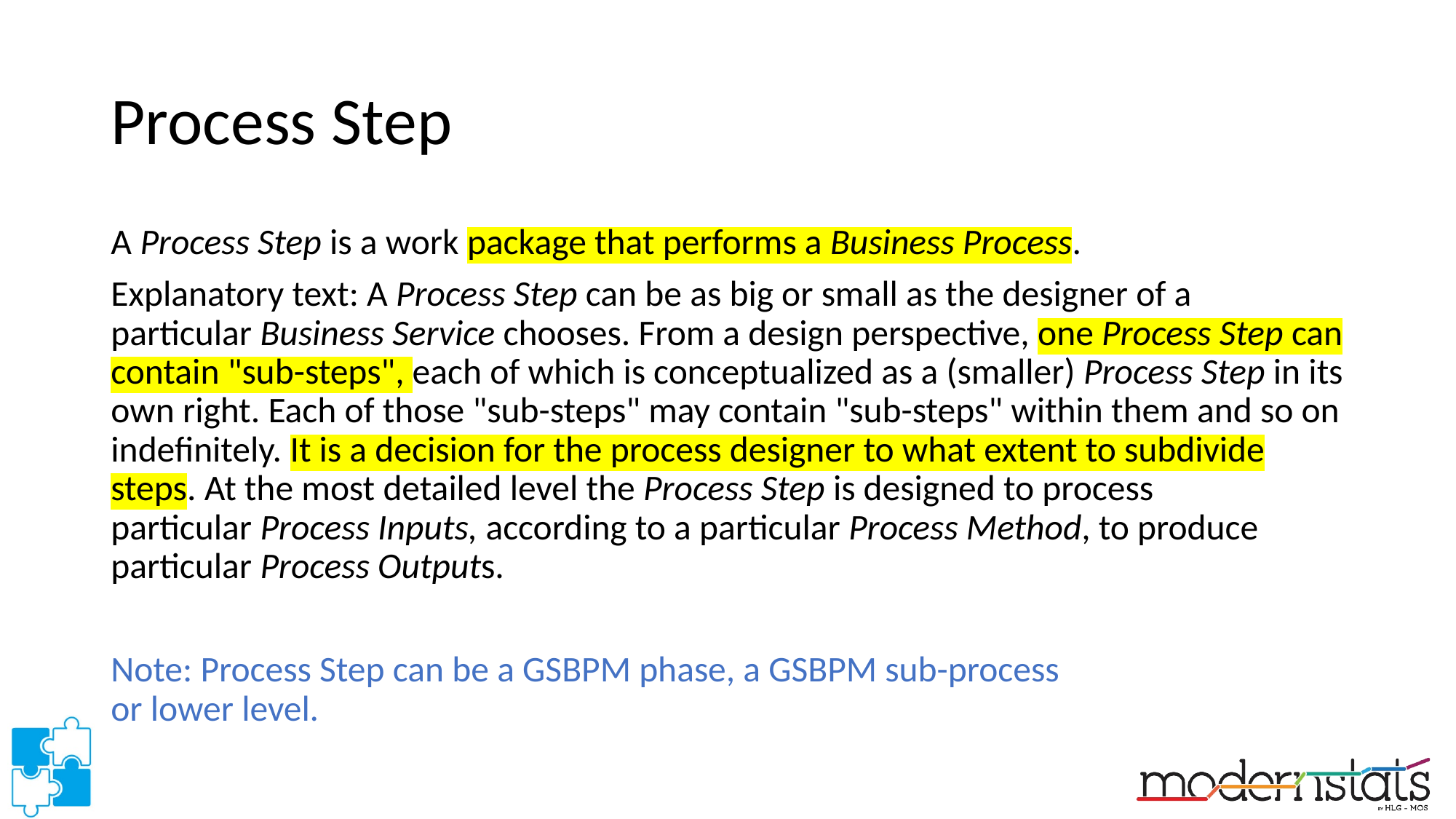

# Process Step
A Process Step is a work package that performs a Business Process.
Explanatory text: A Process Step can be as big or small as the designer of a particular Business Service chooses. From a design perspective, one Process Step can contain "sub-steps", each of which is conceptualized as a (smaller) Process Step in its own right. Each of those "sub-steps" may contain "sub-steps" within them and so on indefinitely. It is a decision for the process designer to what extent to subdivide steps. At the most detailed level the Process Step is designed to process particular Process Inputs, according to a particular Process Method, to produce particular Process Outputs.

Note: Process Step can be a GSBPM phase, a GSBPM sub-process
or lower level.